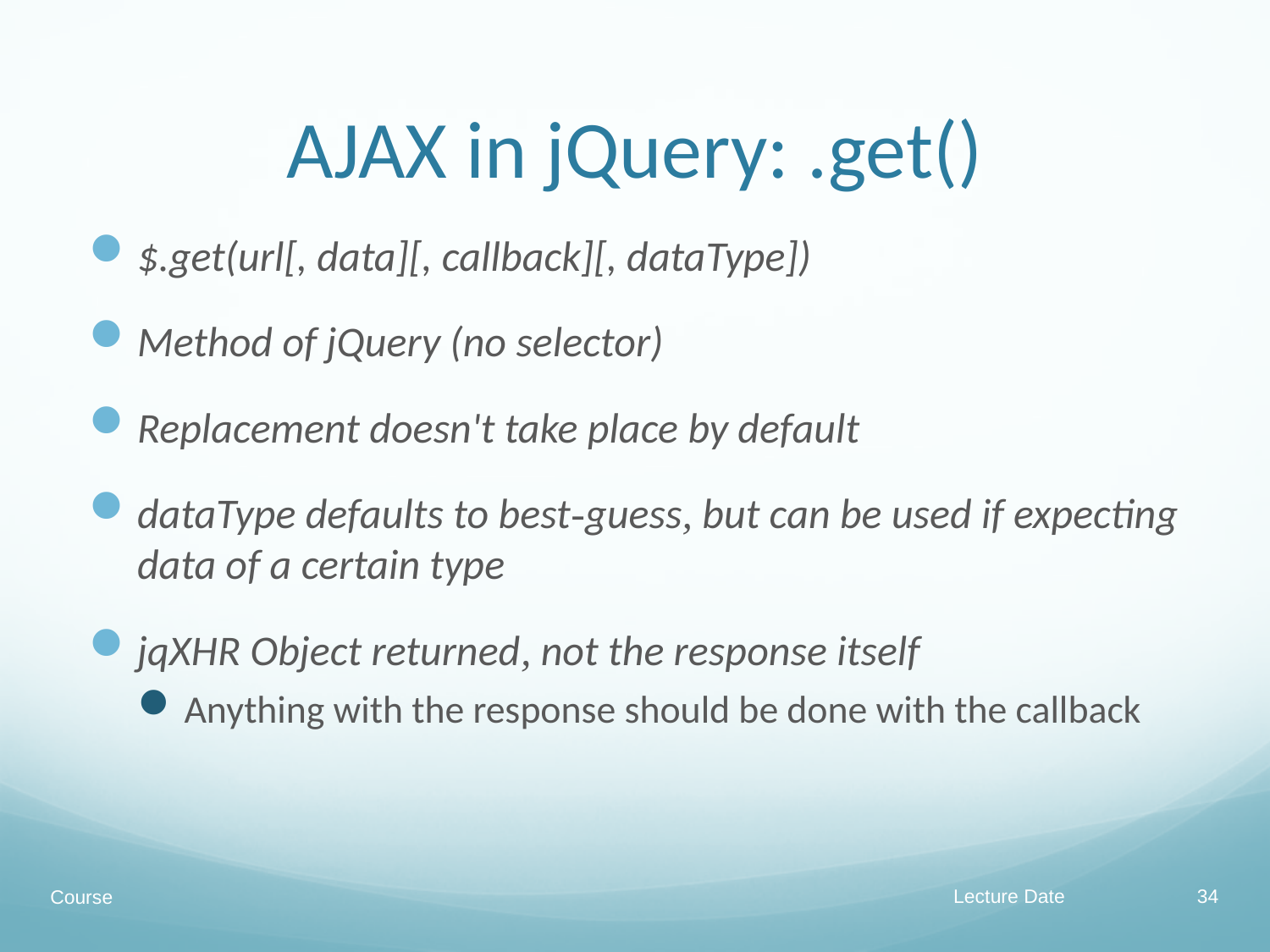

# AJAX in jQuery: .get()
$.get(url[, data][, callback][, dataType])
Method of jQuery (no selector)
Replacement doesn't take place by default
dataType defaults to best-guess, but can be used if expecting data of a certain type
jqXHR Object returned, not the response itself
Anything with the response should be done with the callback